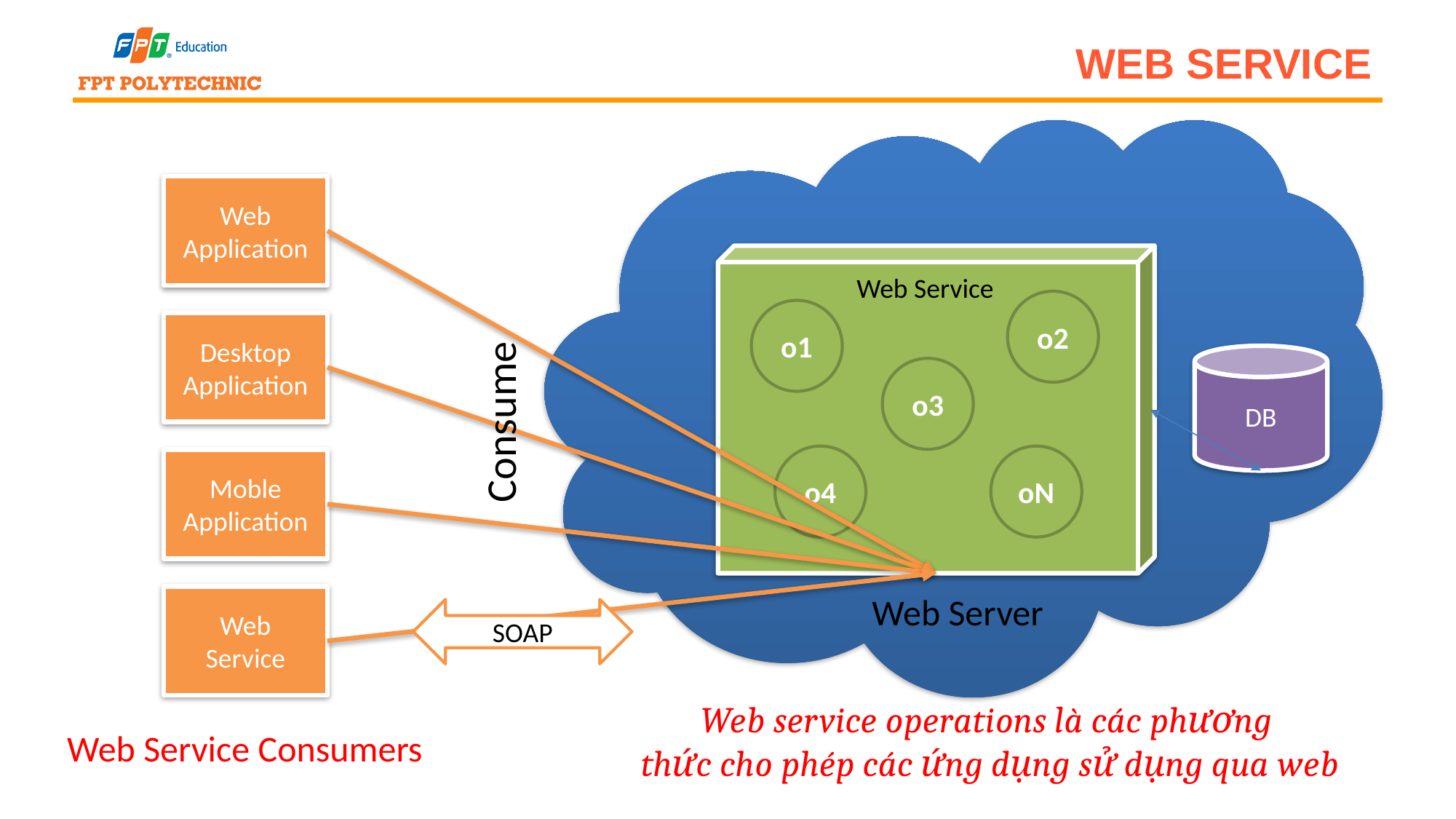

# Web Service

Web
Application

Web Service
o2
o1
Desktop
Application
DB
o3
Consume
o4
oN
Moble
Application
Web Server
Web
Service
SOAP
Web service operations là các phương
 thức cho phép các ứng dụng sử dụng qua web
Web Service Consumers